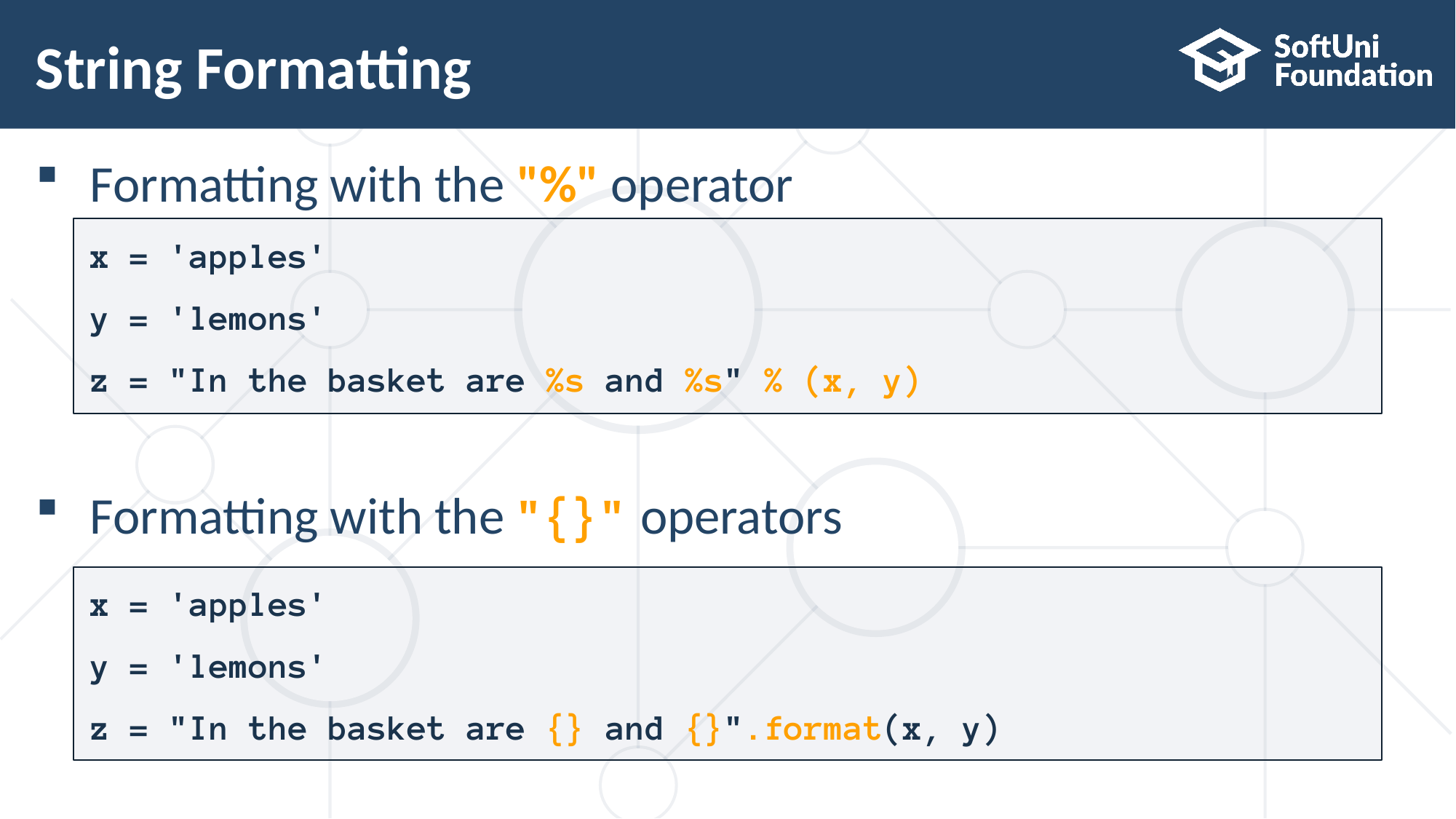

# String Formatting
Formatting with the "%" operator

Formatting with the "{}" operators
x = 'apples'
y = 'lemons'
z = "In the basket are %s and %s" % (x, y)
x = 'apples'
y = 'lemons'
z = "In the basket are {} and {}".format(x, y)